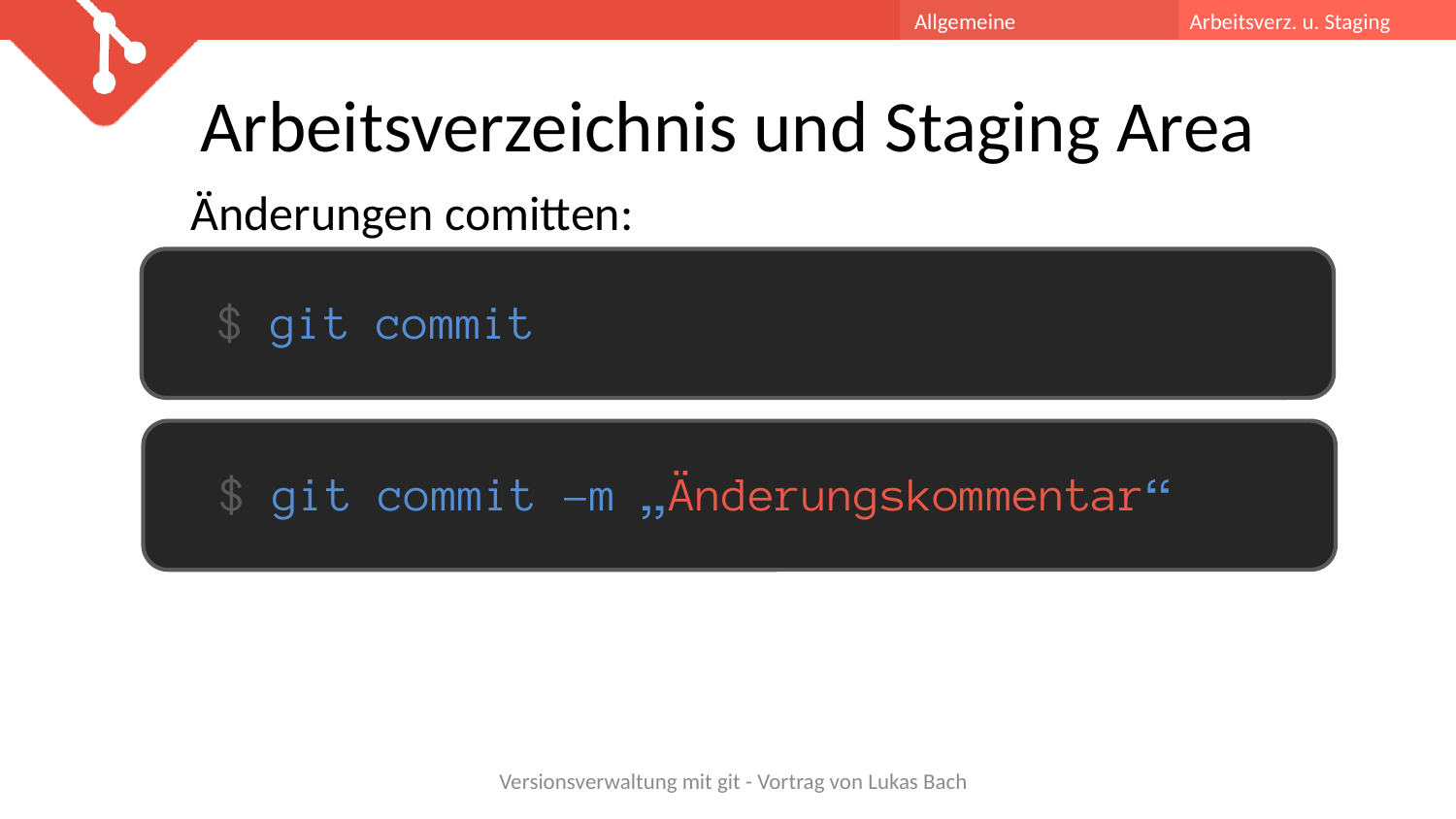

Allgemeine Funktionsweise

Arbeitsverz. u. Staging Area

# Arbeitsverzeichnis und Staging Area
Änderungen comitten:

$ git commit

$ git commit –m „Änderungskommentar“
Versionsverwaltung mit git - Vortrag von Lukas Bach